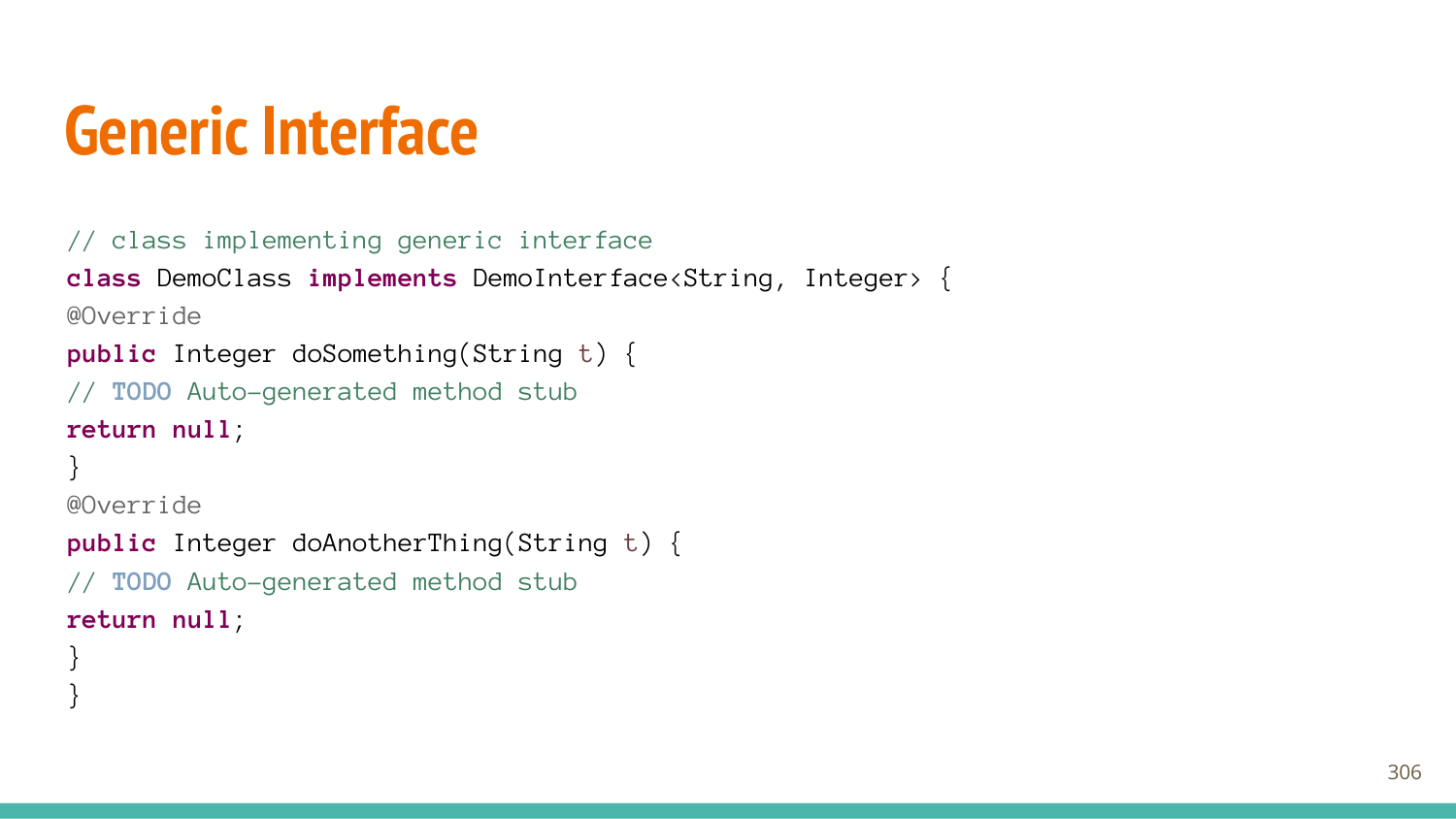

# Generic Interface
// class implementing generic interface
class DemoClass implements DemoInterface<String, Integer> {
	@Override
	public Integer doSomething(String t) {
		// TODO Auto-generated method stub
		return null;
	}
	@Override
	public Integer doAnotherThing(String t) {
		// TODO Auto-generated method stub
		return null;
	}
}

306